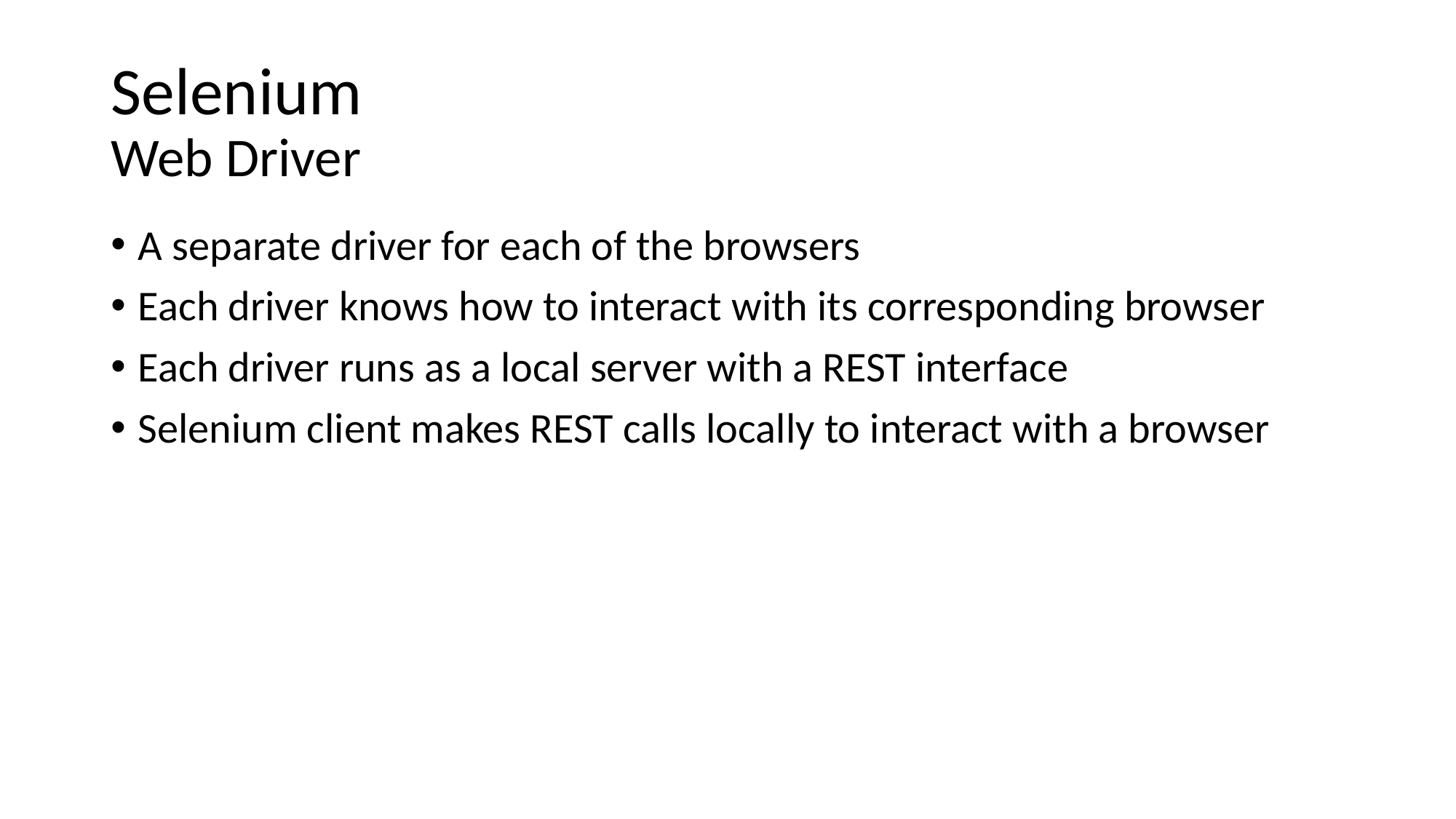

# Selenium Web Driver
A separate driver for each of the browsers
Each driver knows how to interact with its corresponding browser
Each driver runs as a local server with a REST interface
Selenium client makes REST calls locally to interact with a browser